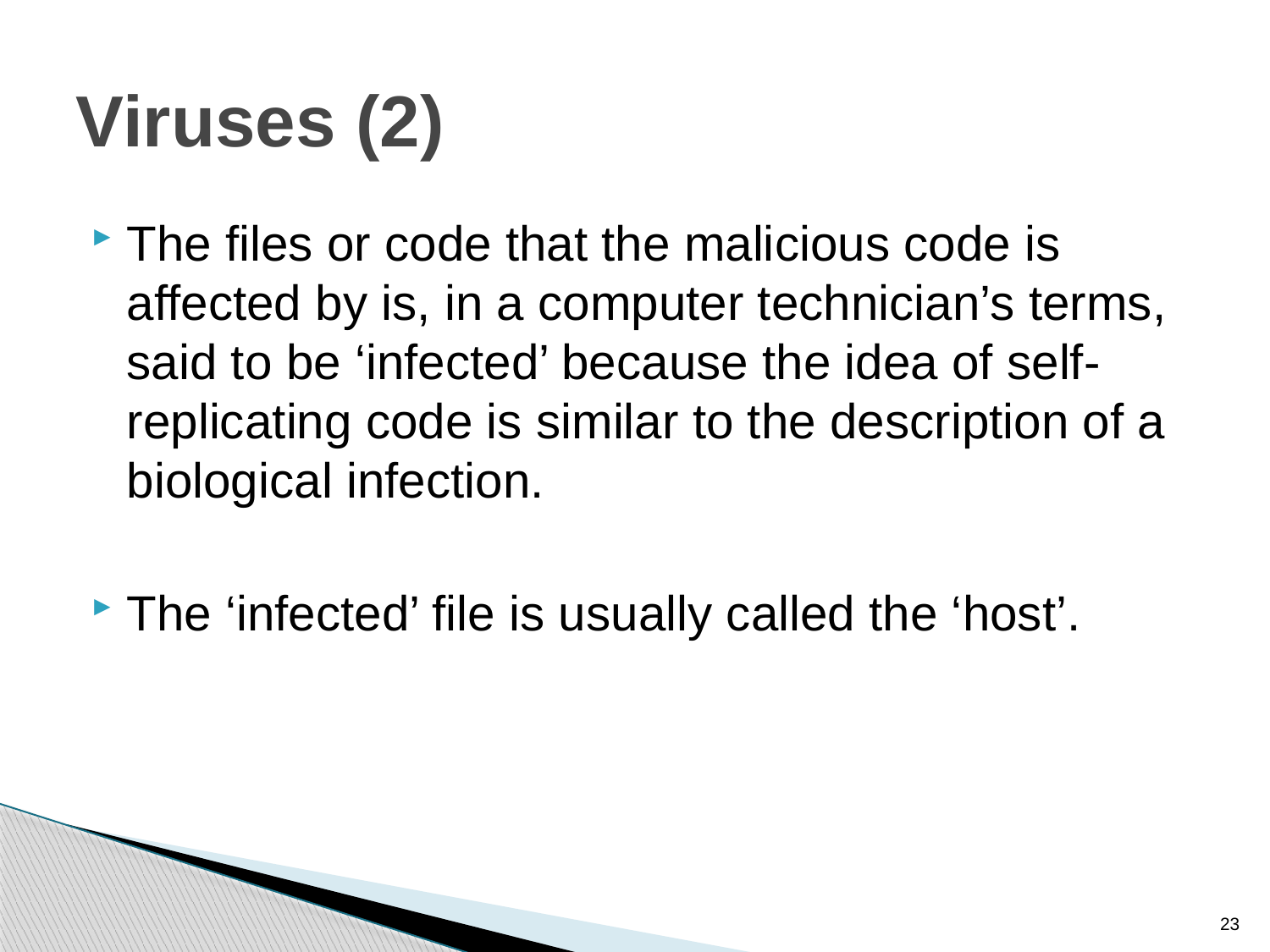

# Viruses (2)
The files or code that the malicious code is affected by is, in a computer technician’s terms, said to be ‘infected’ because the idea of self-replicating code is similar to the description of a biological infection.

The ‘infected’ file is usually called the ‘host’.
23